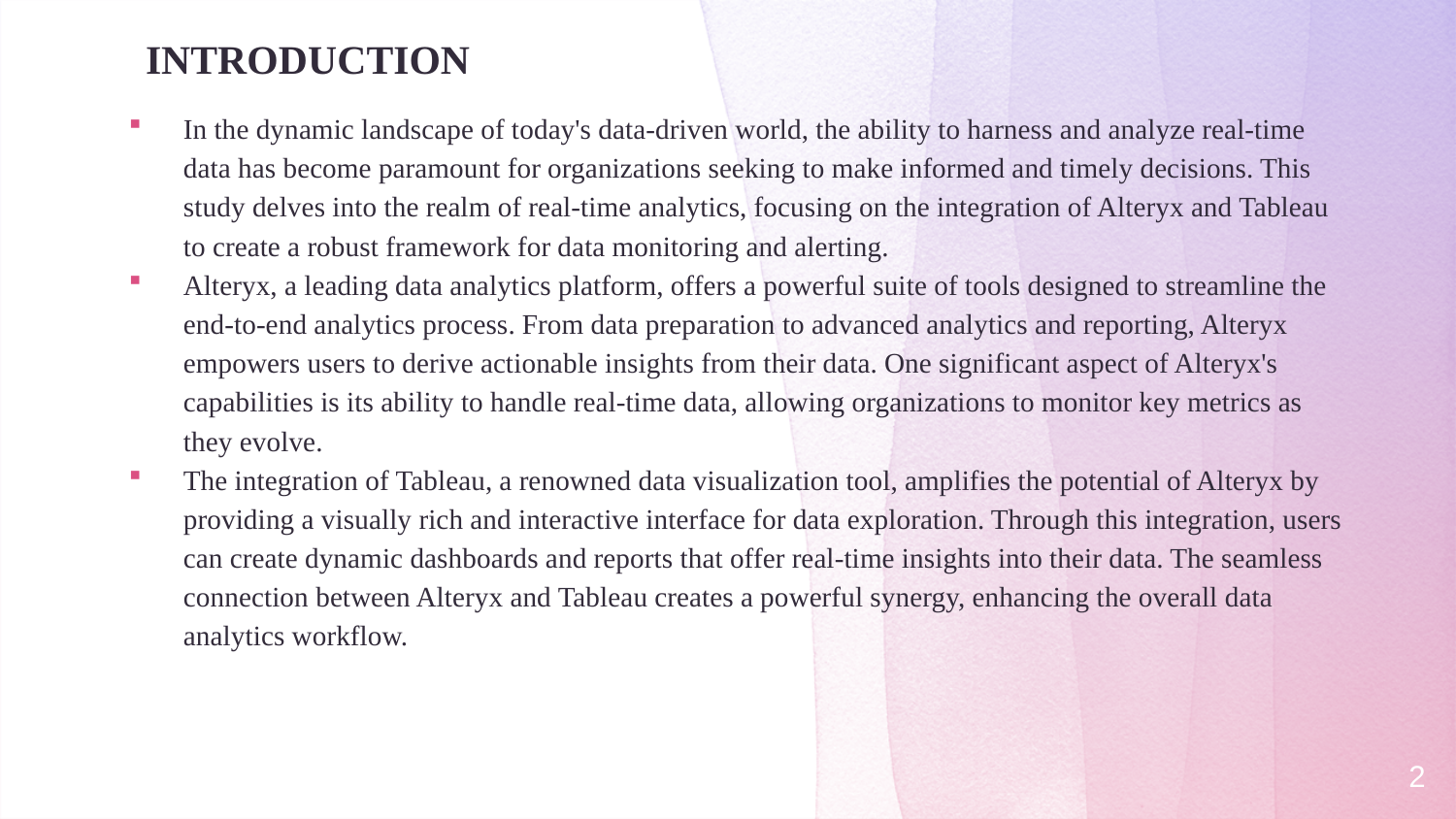

# INTRODUCTION
In the dynamic landscape of today's data-driven world, the ability to harness and analyze real-time data has become paramount for organizations seeking to make informed and timely decisions. This study delves into the realm of real-time analytics, focusing on the integration of Alteryx and Tableau to create a robust framework for data monitoring and alerting.
Alteryx, a leading data analytics platform, offers a powerful suite of tools designed to streamline the end-to-end analytics process. From data preparation to advanced analytics and reporting, Alteryx empowers users to derive actionable insights from their data. One significant aspect of Alteryx's capabilities is its ability to handle real-time data, allowing organizations to monitor key metrics as they evolve.
The integration of Tableau, a renowned data visualization tool, amplifies the potential of Alteryx by providing a visually rich and interactive interface for data exploration. Through this integration, users can create dynamic dashboards and reports that offer real-time insights into their data. The seamless connection between Alteryx and Tableau creates a powerful synergy, enhancing the overall data analytics workflow.

2